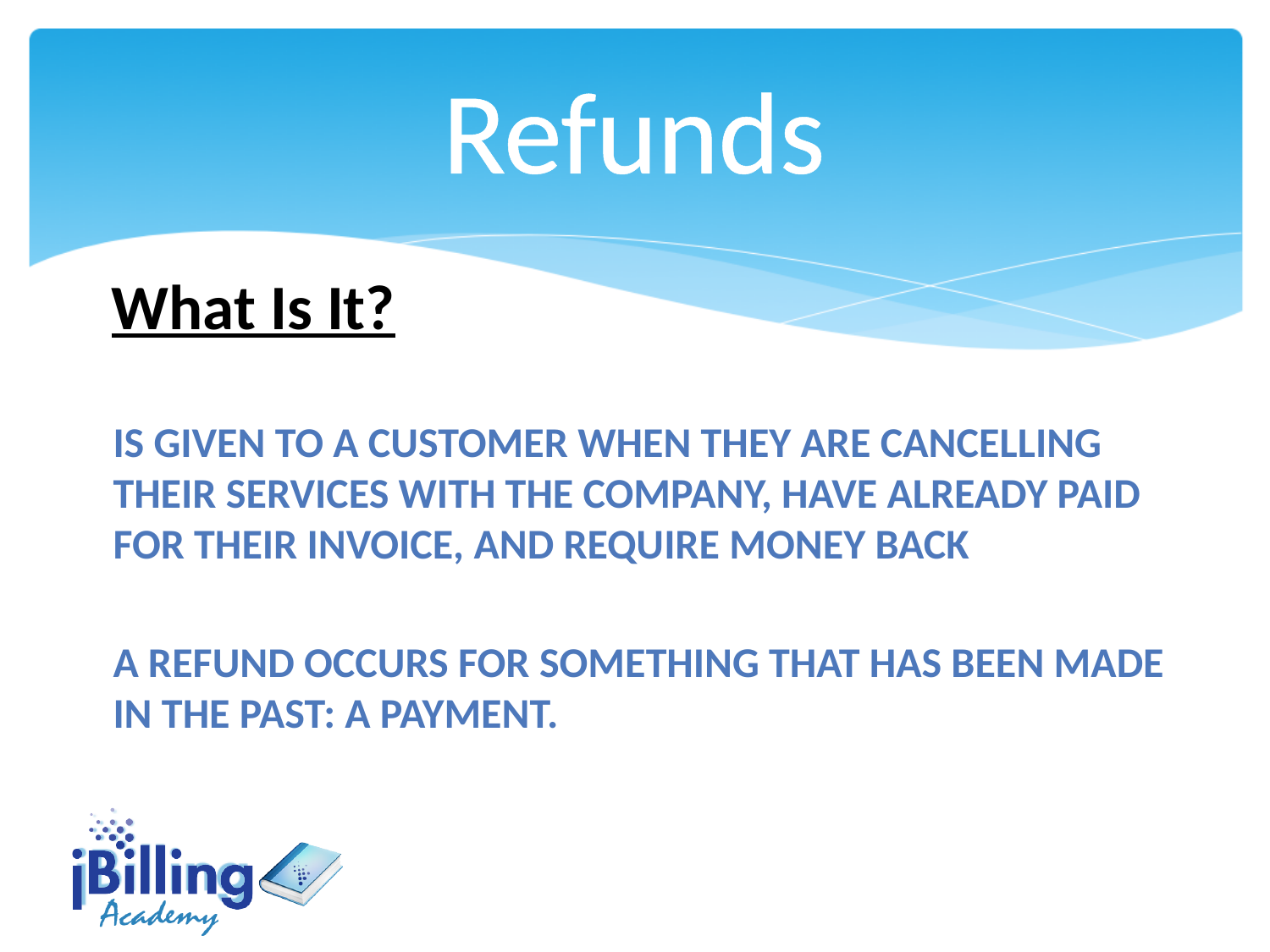

Refunds
What Is It?
Is given to a customer when they are cancelling their services with the company, have already paid for their invoice, and require money back

A refund occurs for something that has been made in the past: a payment.